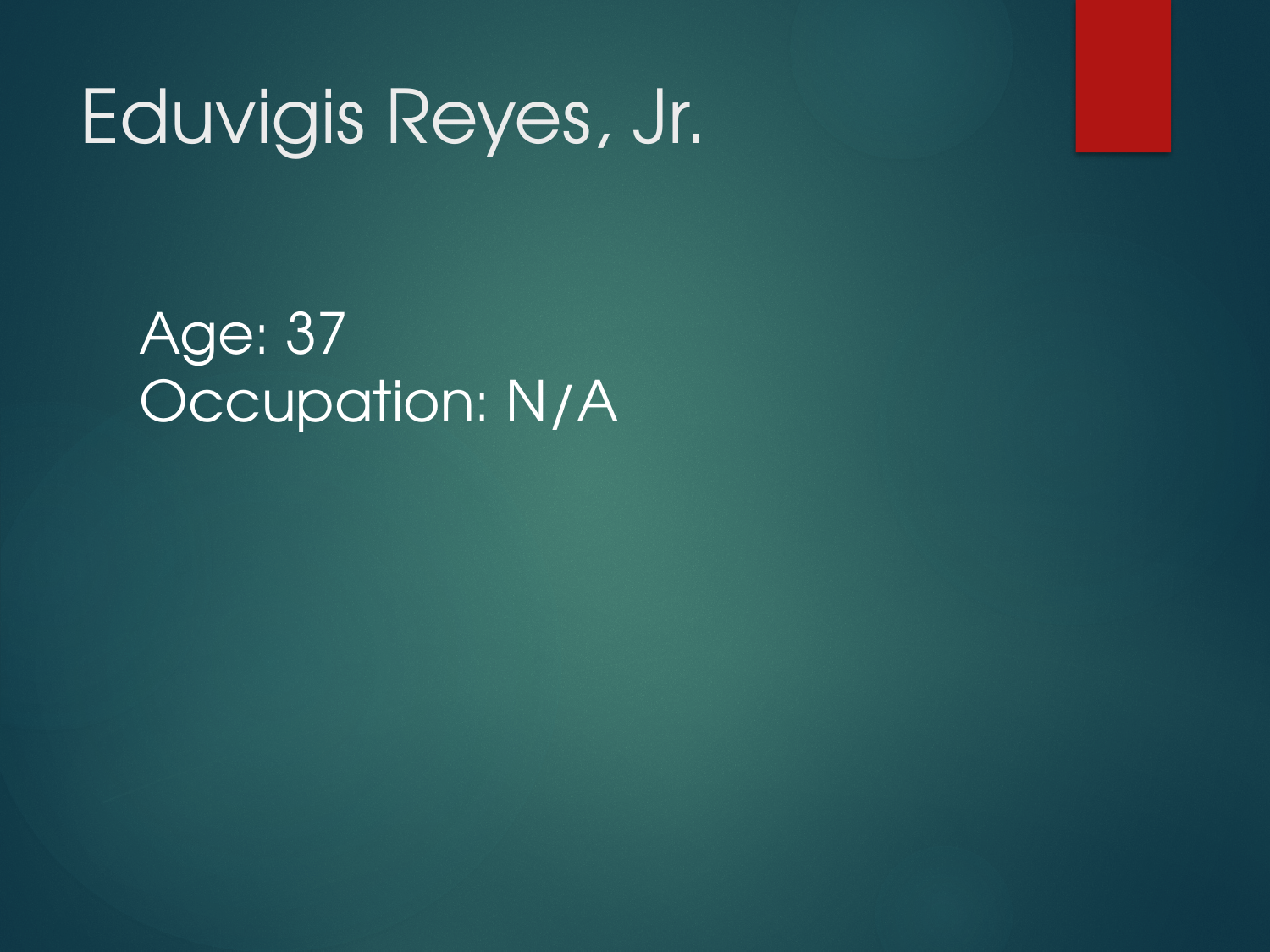

# Eduvigis Reyes, Jr.

Age: 37
Occupation: N/A